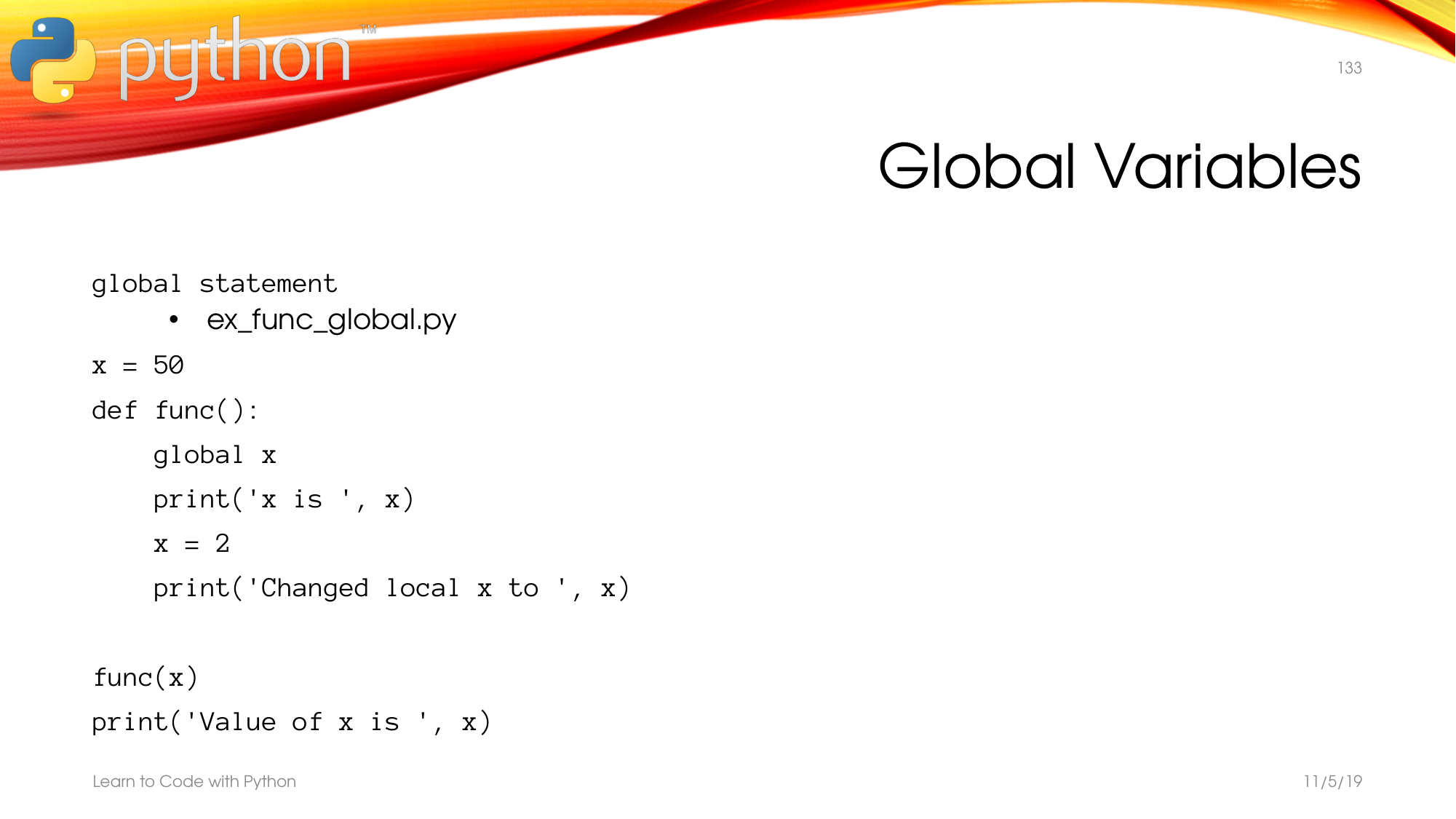

133
# Global Variables
global statement
ex_func_global.py
x = 50
def func():
    global x
    print('x is ', x)
    x = 2
    print('Changed local x to ', x)

func(x)
print('Value of x is ', x)

Learn to Code with Python
11/5/19